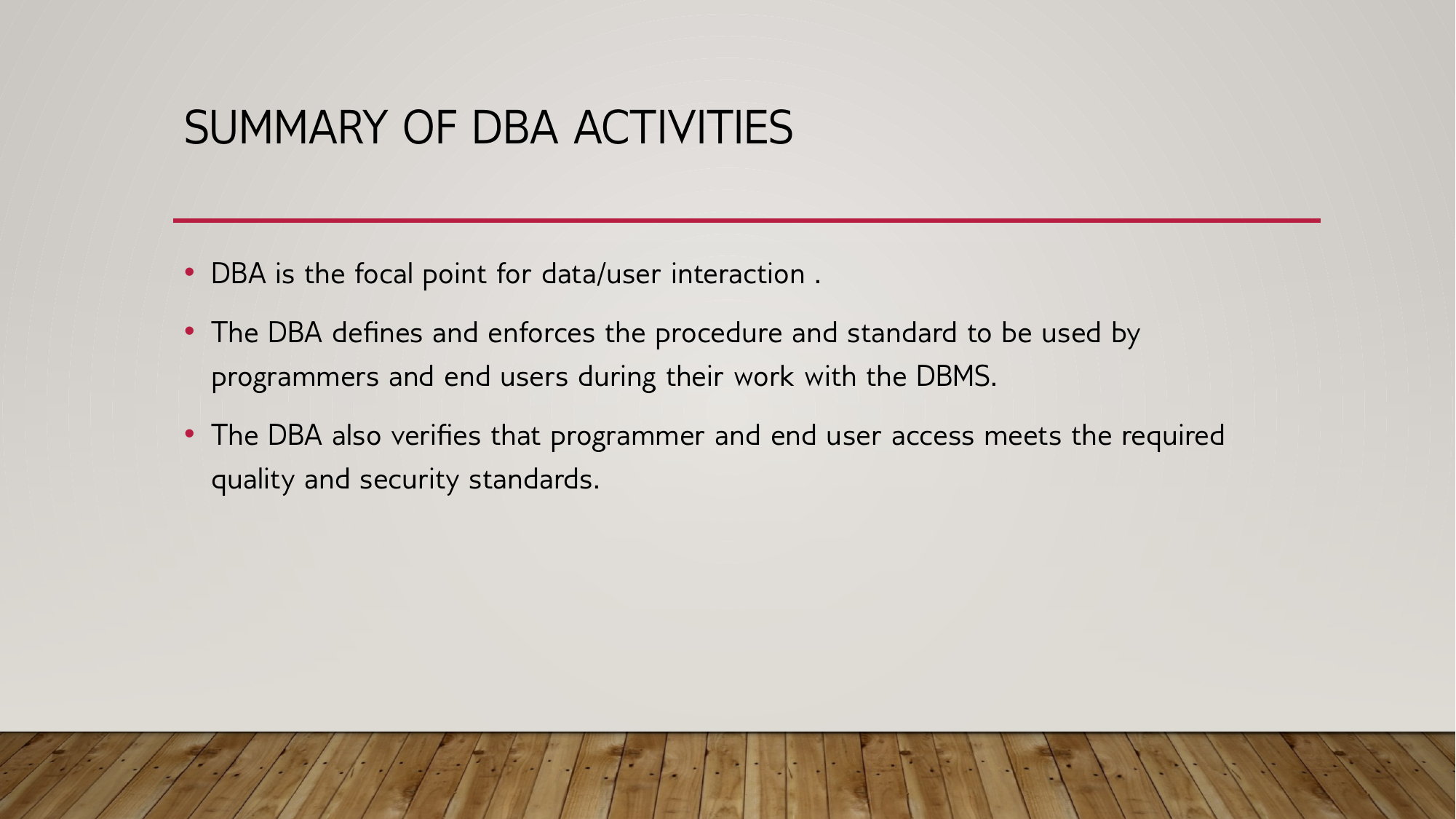

# Summary of DBA Activities
DBA is the focal point for data/user interaction .
The DBA defines and enforces the procedure and standard to be used by programmers and end users during their work with the DBMS.
The DBA also verifies that programmer and end user access meets the required quality and security standards.